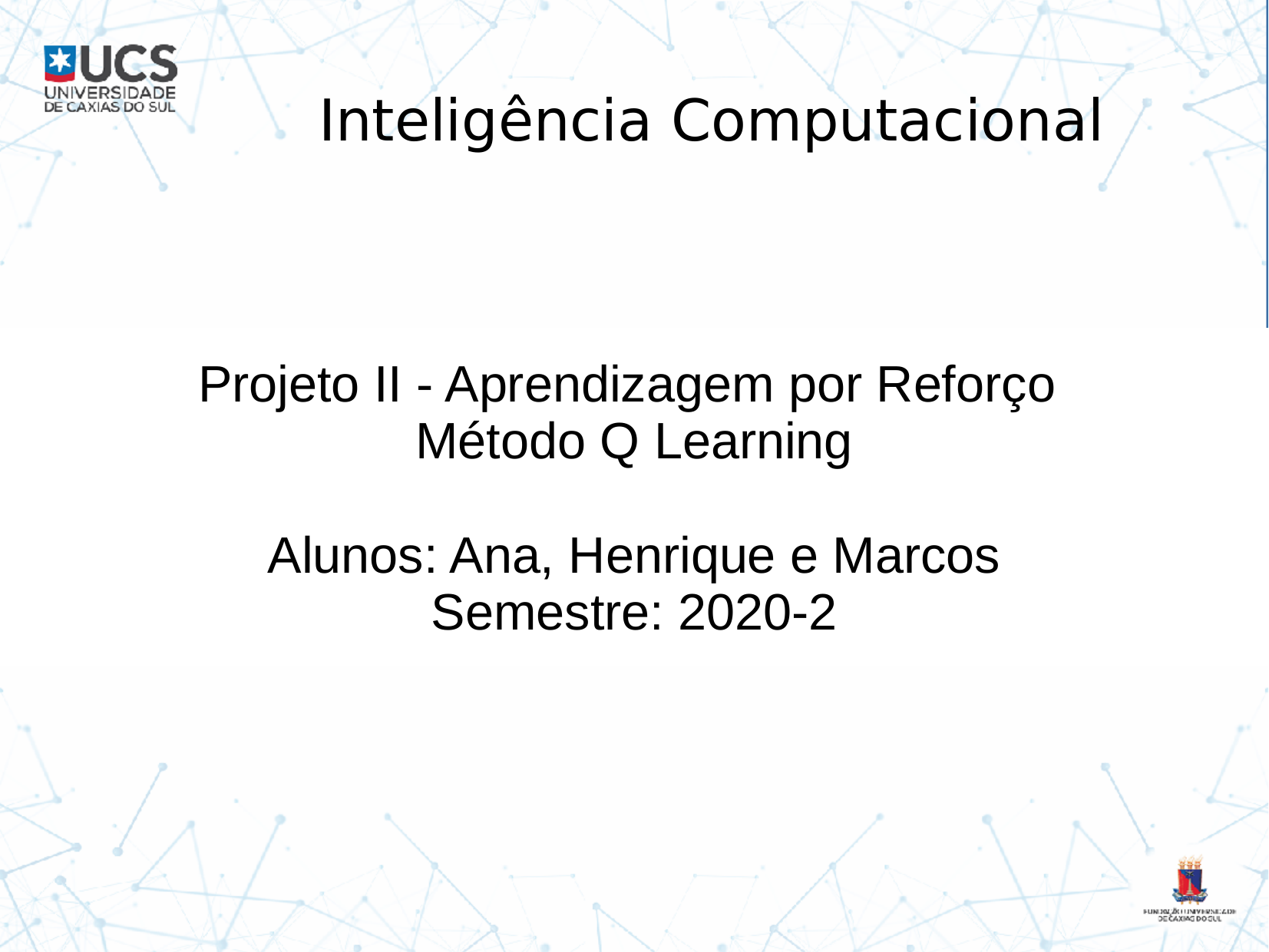

Inteligência Computacional
Projeto II - Aprendizagem por Reforço
Método Q Learning

Alunos: Ana, Henrique e Marcos
Semestre: 2020-2